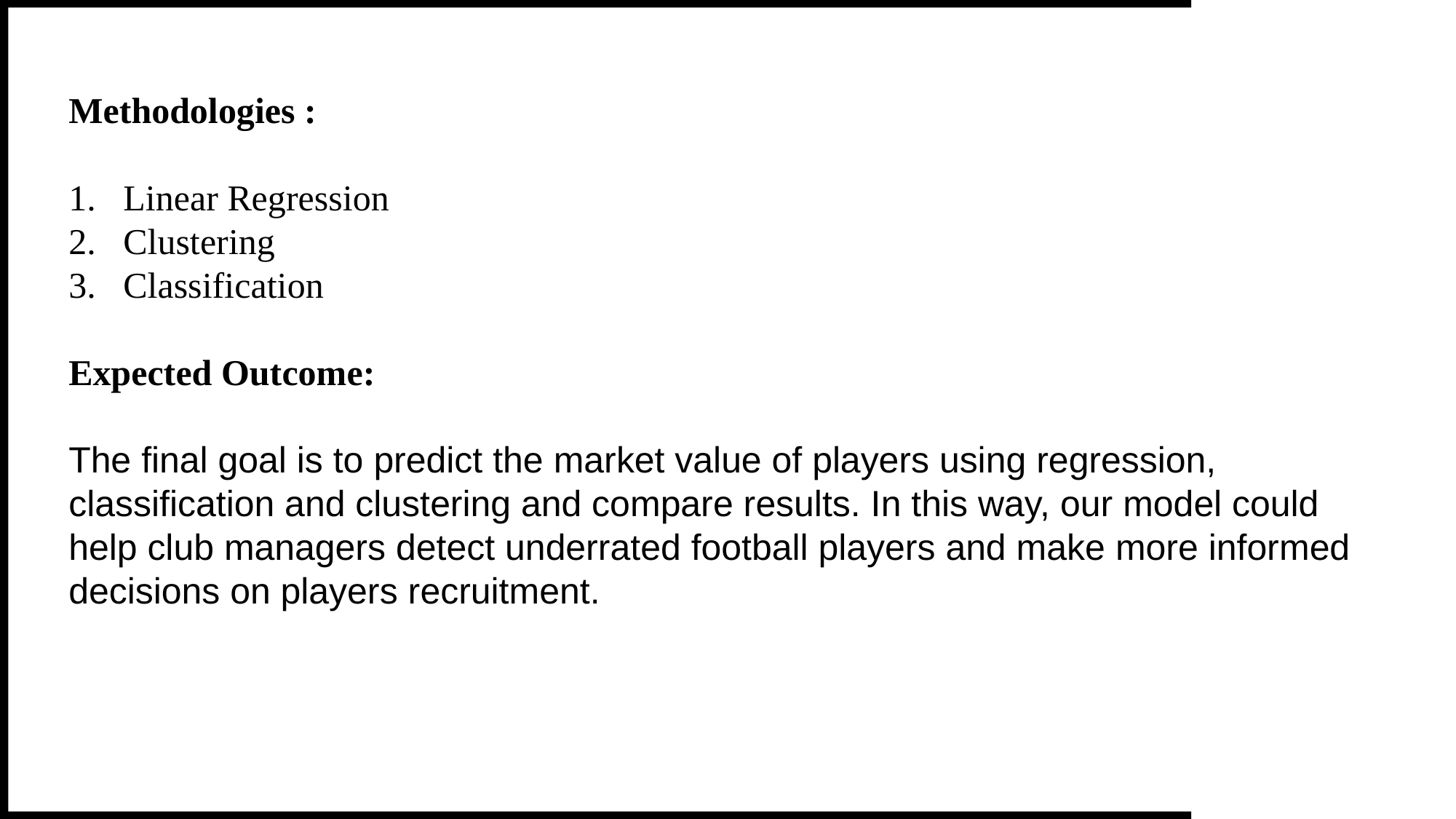

Methodologies :

Linear Regression
Clustering
Classification

Expected Outcome:

The final goal is to predict the market value of players using regression, classification and clustering and compare results. In this way, our model could help club managers detect underrated football players and make more informed decisions on players recruitment.